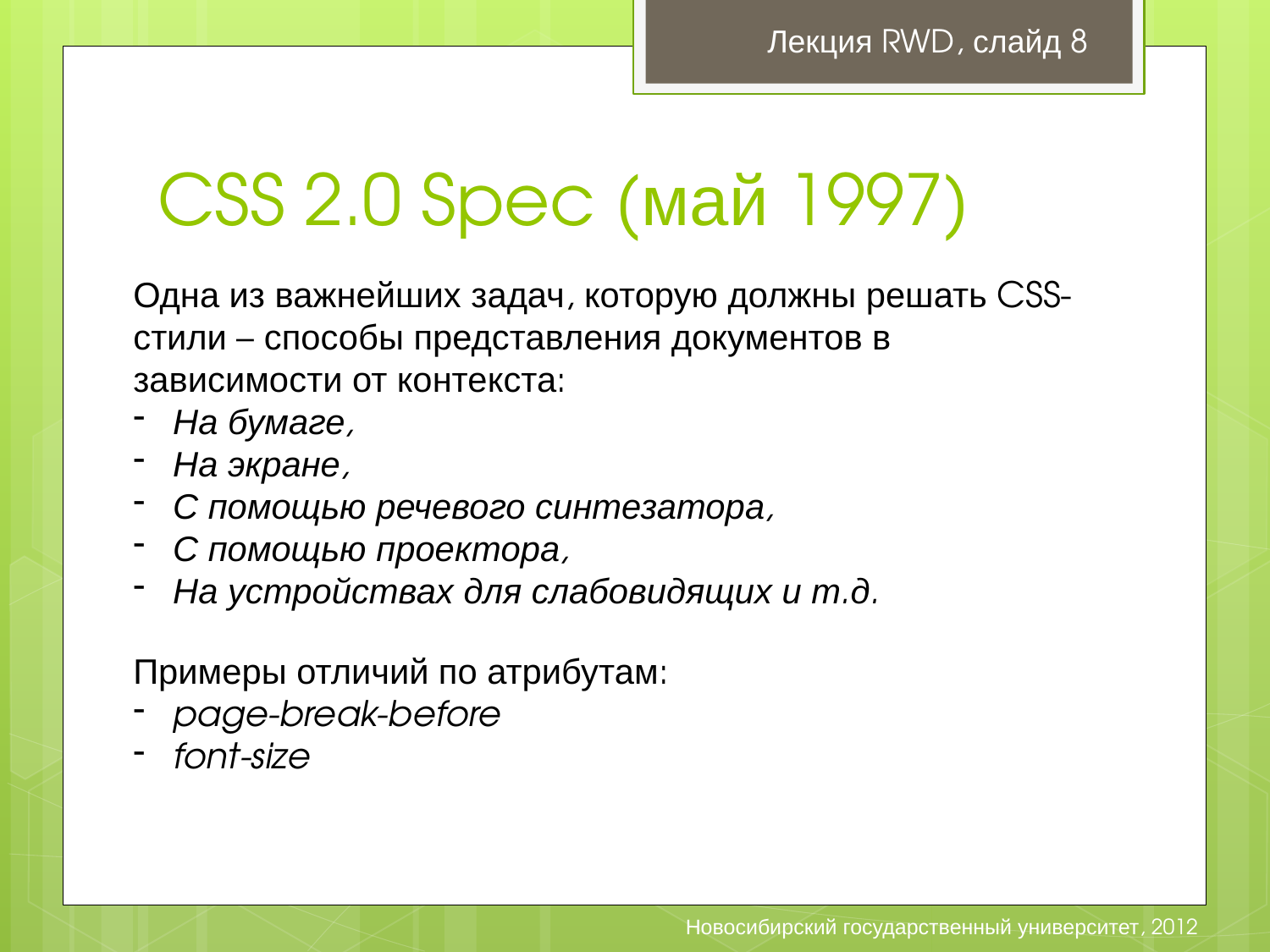

Лекция RWD, слайд 8
# CSS 2.0 Spec (май 1997)
Одна из важнейших задач, которую должны решать CSS-стили – способы представления документов в зависимости от контекста:
На бумаге,
На экране,
С помощью речевого синтезатора,
С помощью проектора,
На устройствах для слабовидящих и т.д.

Примеры отличий по атрибутам:
page-break-before
font-size
Новосибирский государственный университет, 2012